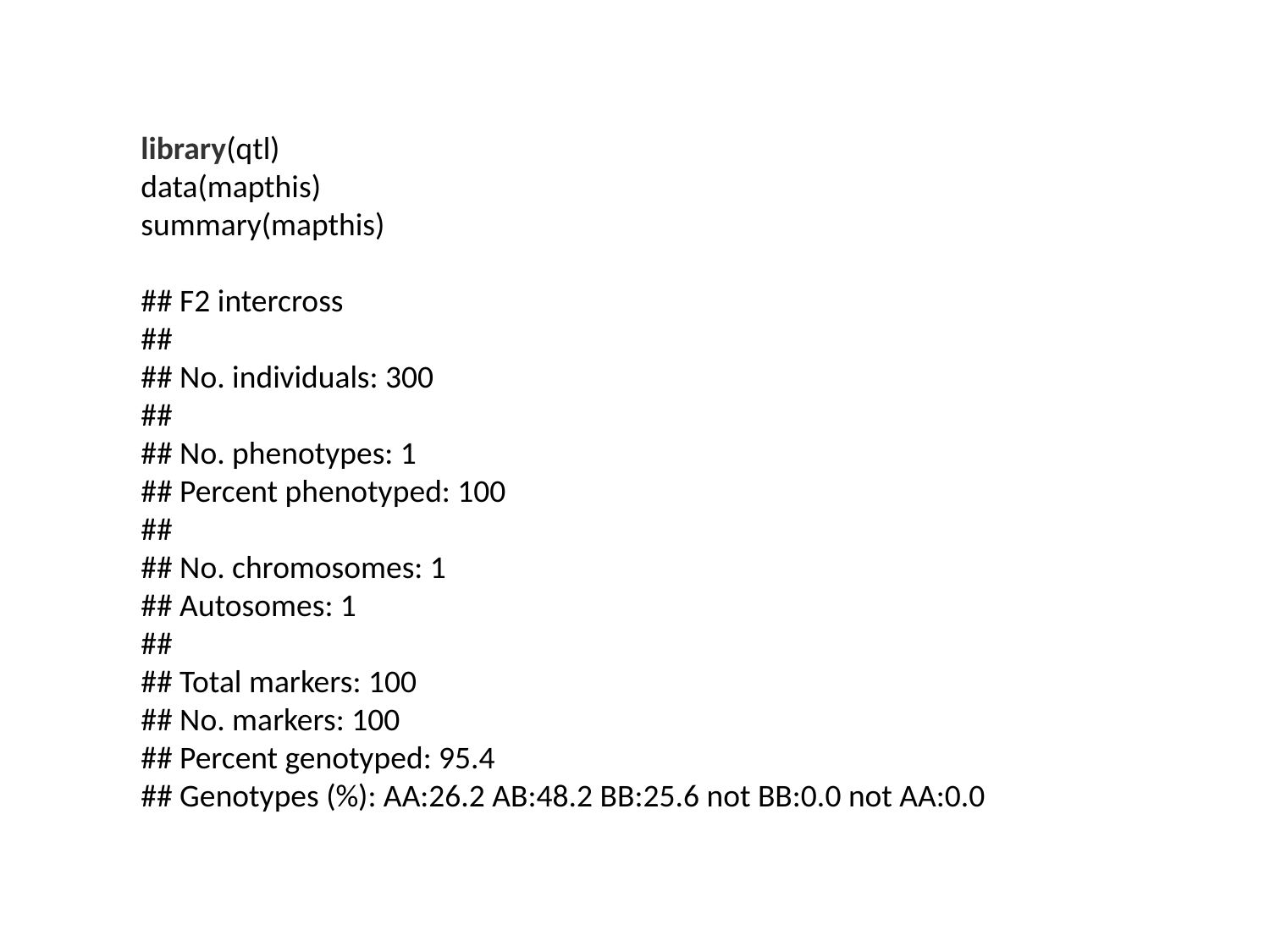

library(qtl)
data(mapthis)
summary(mapthis)

## F2 intercross
##
## No. individuals: 300
##
## No. phenotypes: 1
## Percent phenotyped: 100
##
## No. chromosomes: 1
## Autosomes: 1
##
## Total markers: 100
## No. markers: 100
## Percent genotyped: 95.4
## Genotypes (%): AA:26.2 AB:48.2 BB:25.6 not BB:0.0 not AA:0.0